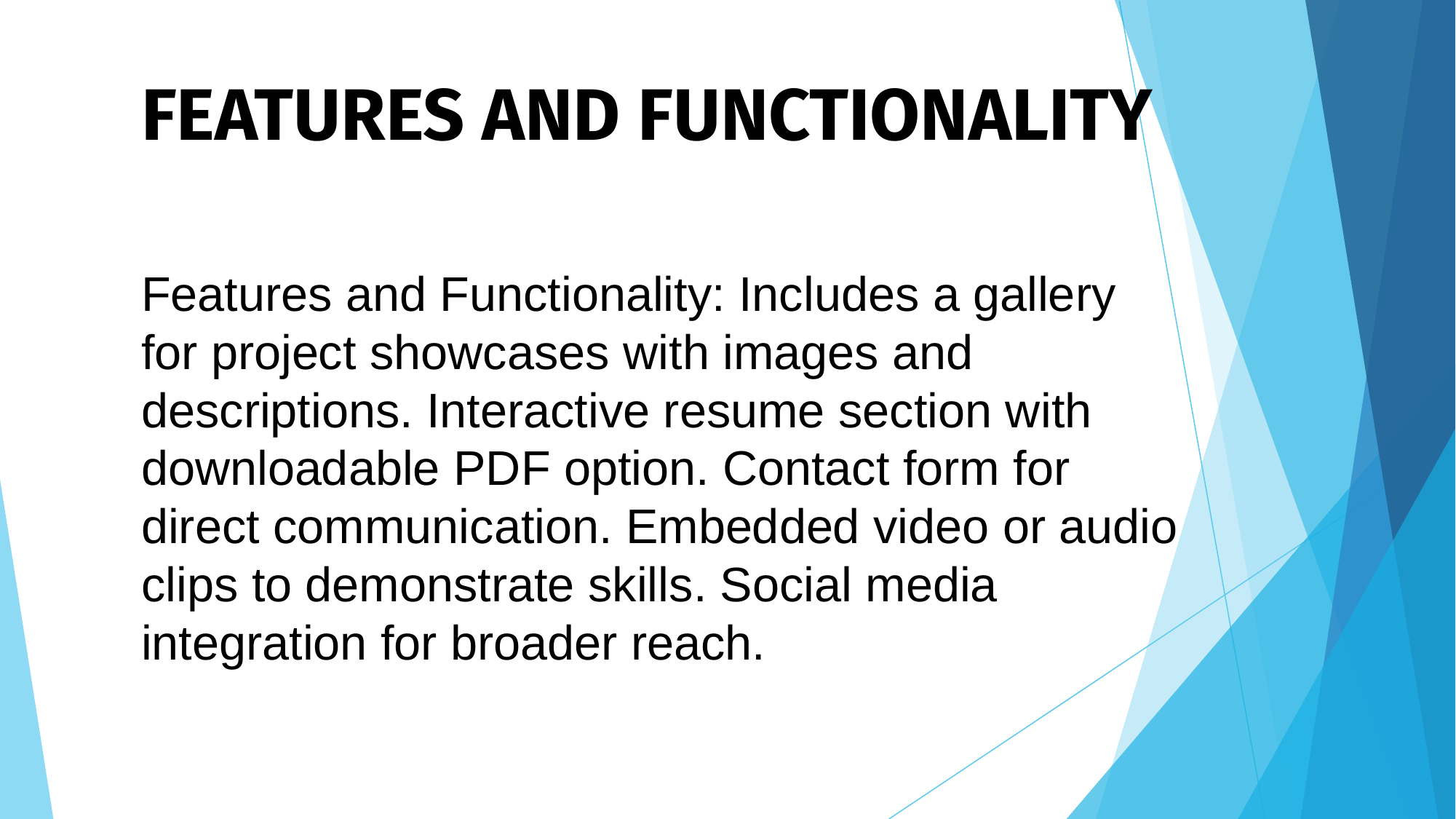

# FEATURES AND FUNCTIONALITY
Features and Functionality: Includes a gallery for project showcases with images and descriptions. Interactive resume section with downloadable PDF option. Contact form for direct communication. Embedded video or audio clips to demonstrate skills. Social media integration for broader reach.